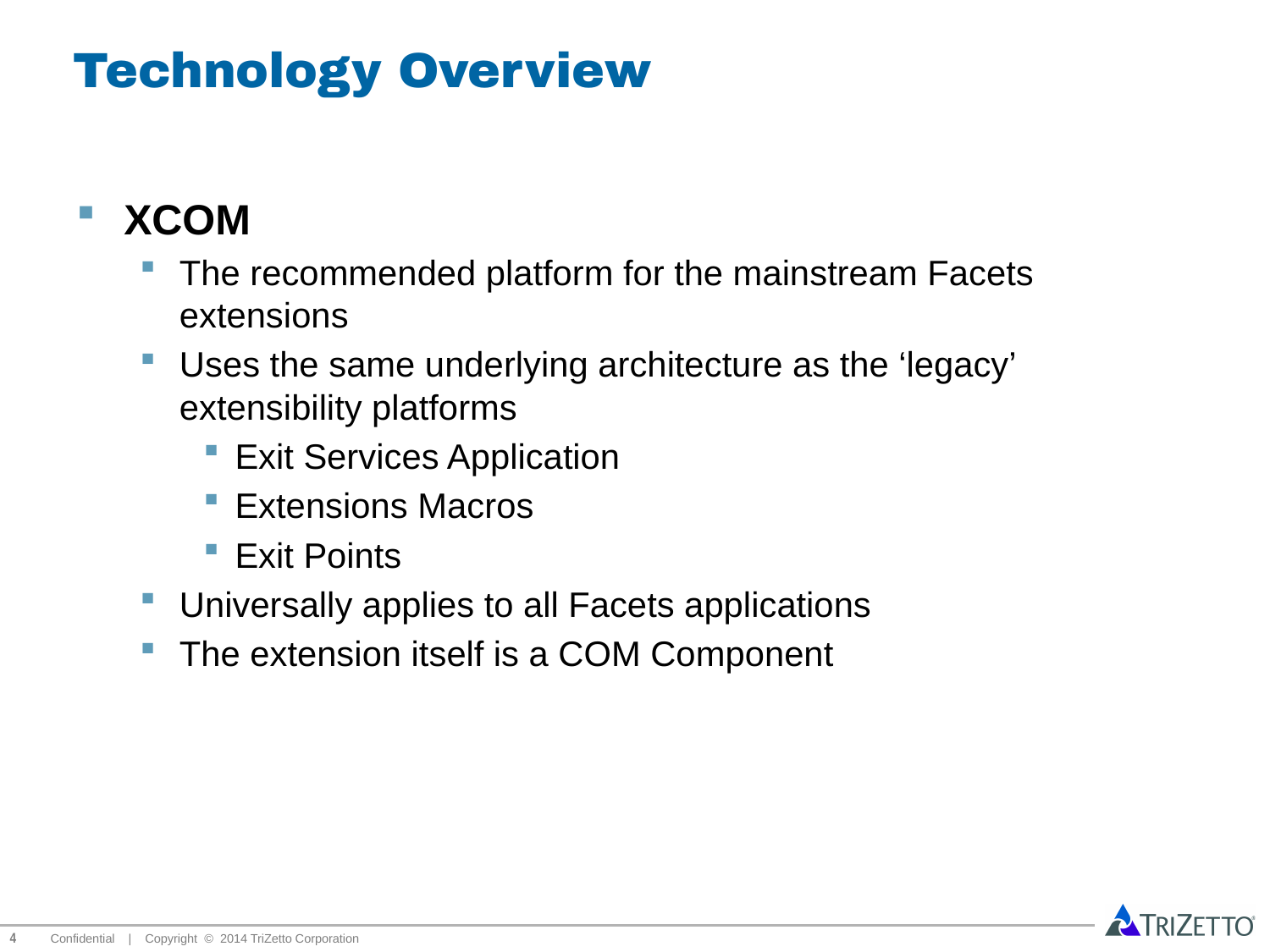

# Technology Overview
XCOM
The recommended platform for the mainstream Facets extensions
Uses the same underlying architecture as the ‘legacy’ extensibility platforms
Exit Services Application
Extensions Macros
Exit Points
Universally applies to all Facets applications
The extension itself is a COM Component